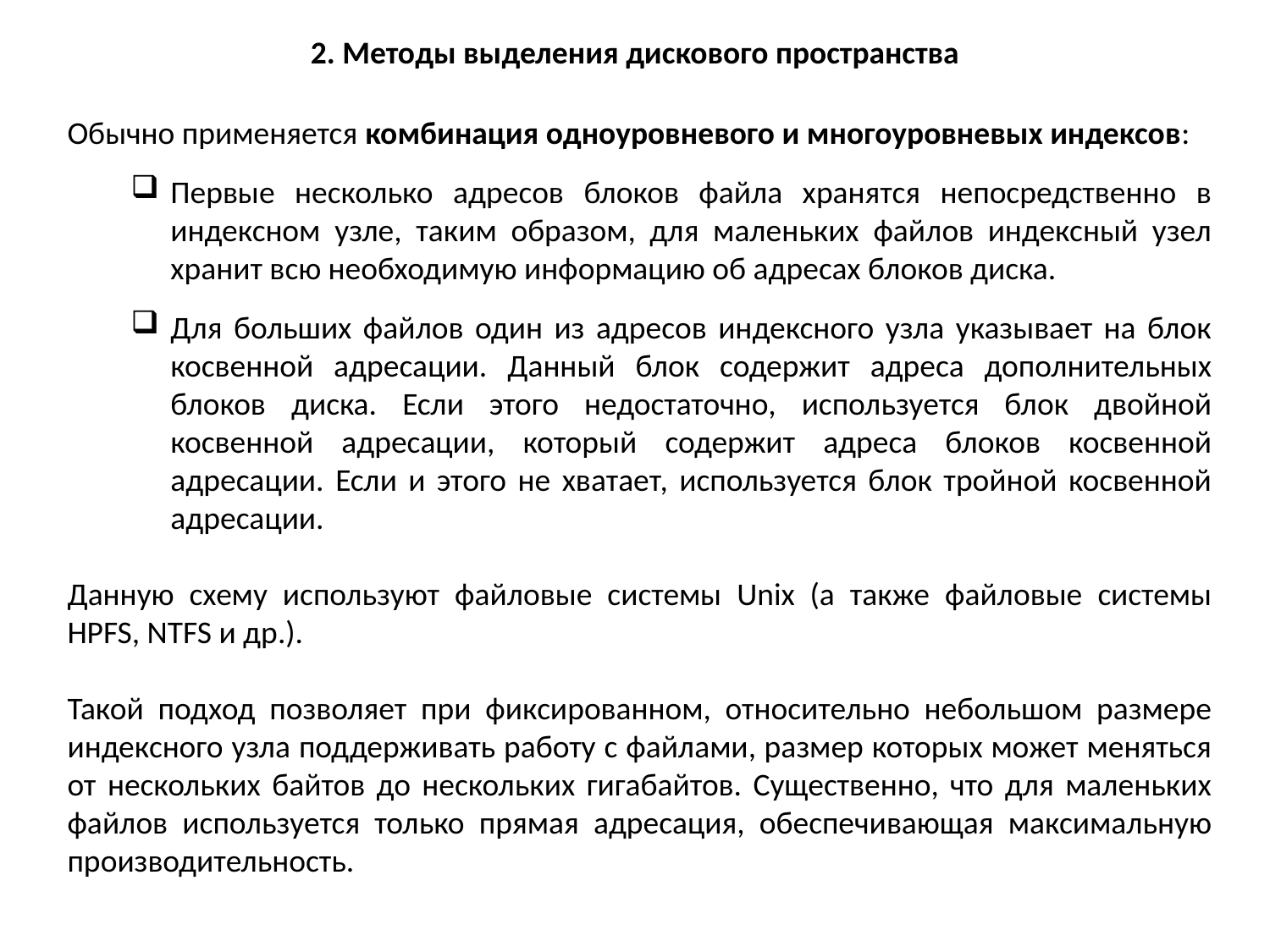

2. Методы выделения дискового пространства
Обычно применяется комбинация одноуровневого и многоуровневых индексов:
Первые несколько адресов блоков файла хранятся непосредственно в индексном узле, таким образом, для маленьких файлов индексный узел хранит всю необходимую информацию об адресах блоков диска.
Для больших файлов один из адресов индексного узла указывает на блок косвенной адресации. Данный блок содержит адреса дополнительных блоков диска. Если этого недостаточно, используется блок двойной косвенной адресации, который содержит адреса блоков косвенной адресации. Если и этого не хватает, используется блок тройной косвенной адресации.

Данную схему используют файловые системы Unix (а также файловые системы HPFS, NTFS и др.).

Такой подход позволяет при фиксированном, относительно небольшом размере индексного узла поддерживать работу с файлами, размер которых может меняться от нескольких байтов до нескольких гигабайтов. Существенно, что для маленьких файлов используется только прямая адресация, обеспечивающая максимальную производительность.